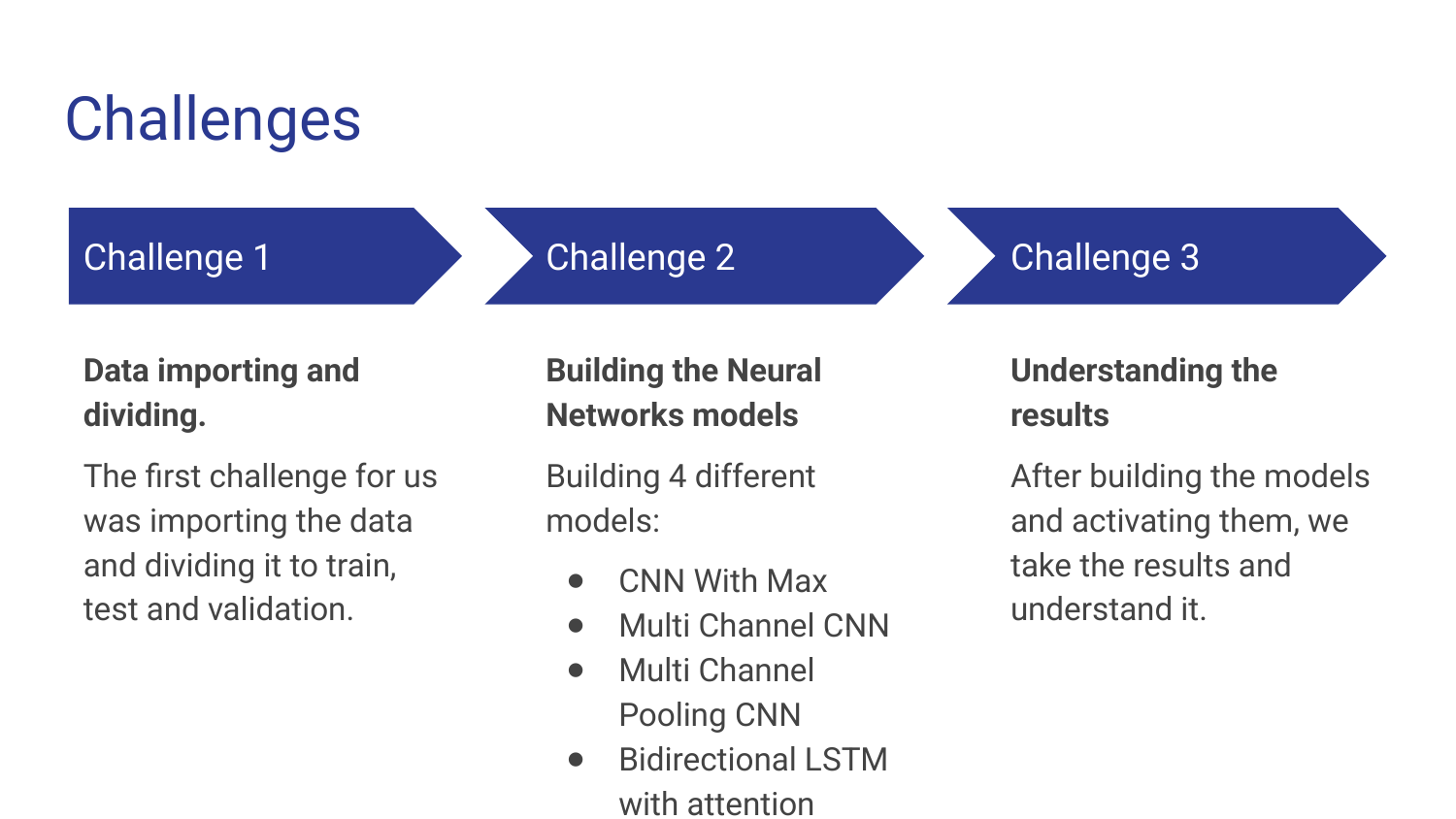

# Challenges

Challenge 1
Challenge 2
Challenge 3
Data importing and dividing.
The first challenge for us was importing the data and dividing it to train, test and validation.
Building the Neural Networks models
Building 4 different models:
CNN With Max
Multi Channel CNN
Multi Channel Pooling CNN
Bidirectional LSTM with attention
Understanding the results
After building the models and activating them, we take the results and understand it.